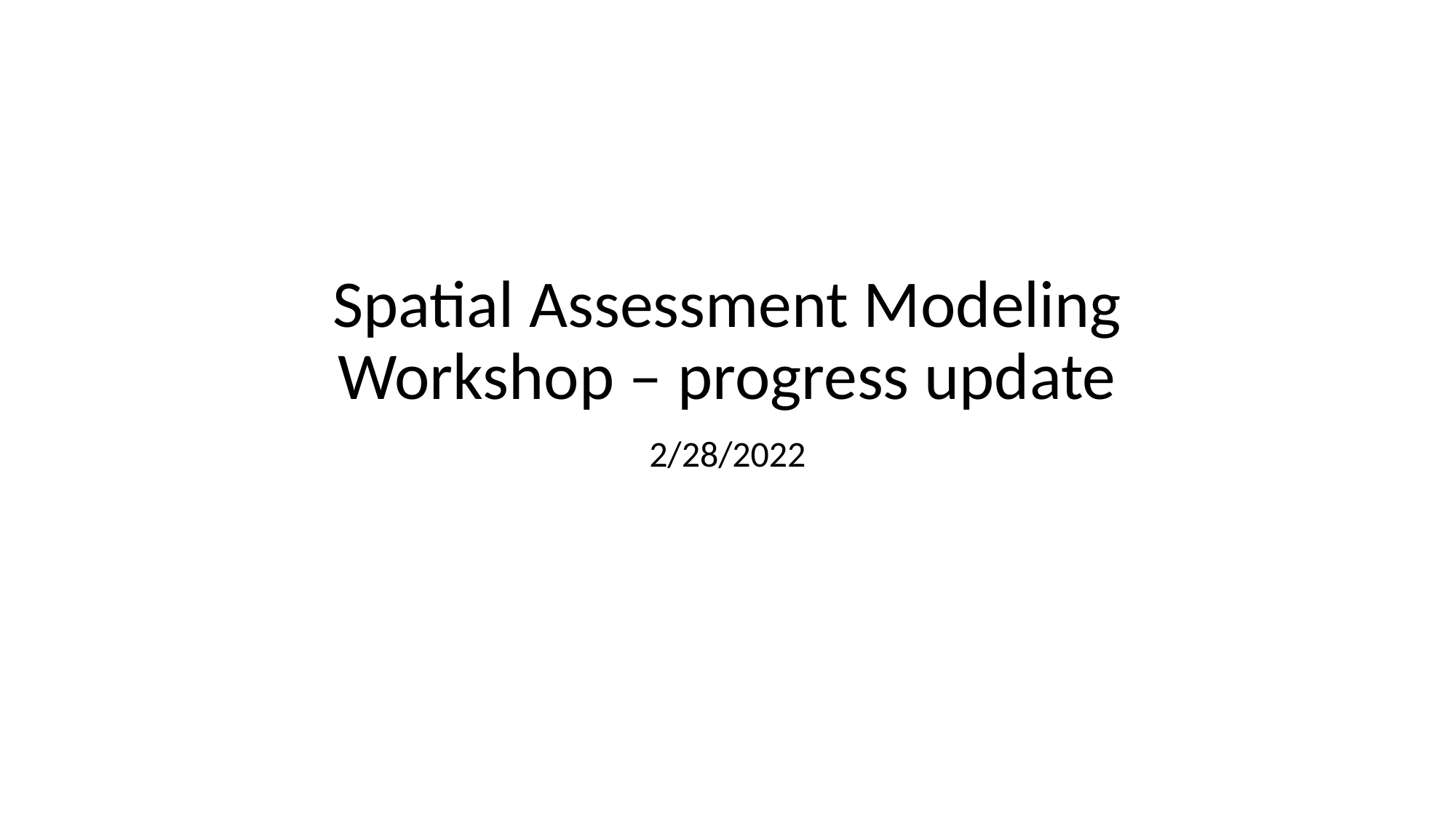

# Spatial Assessment Modeling Workshop – progress update
2/28/2022